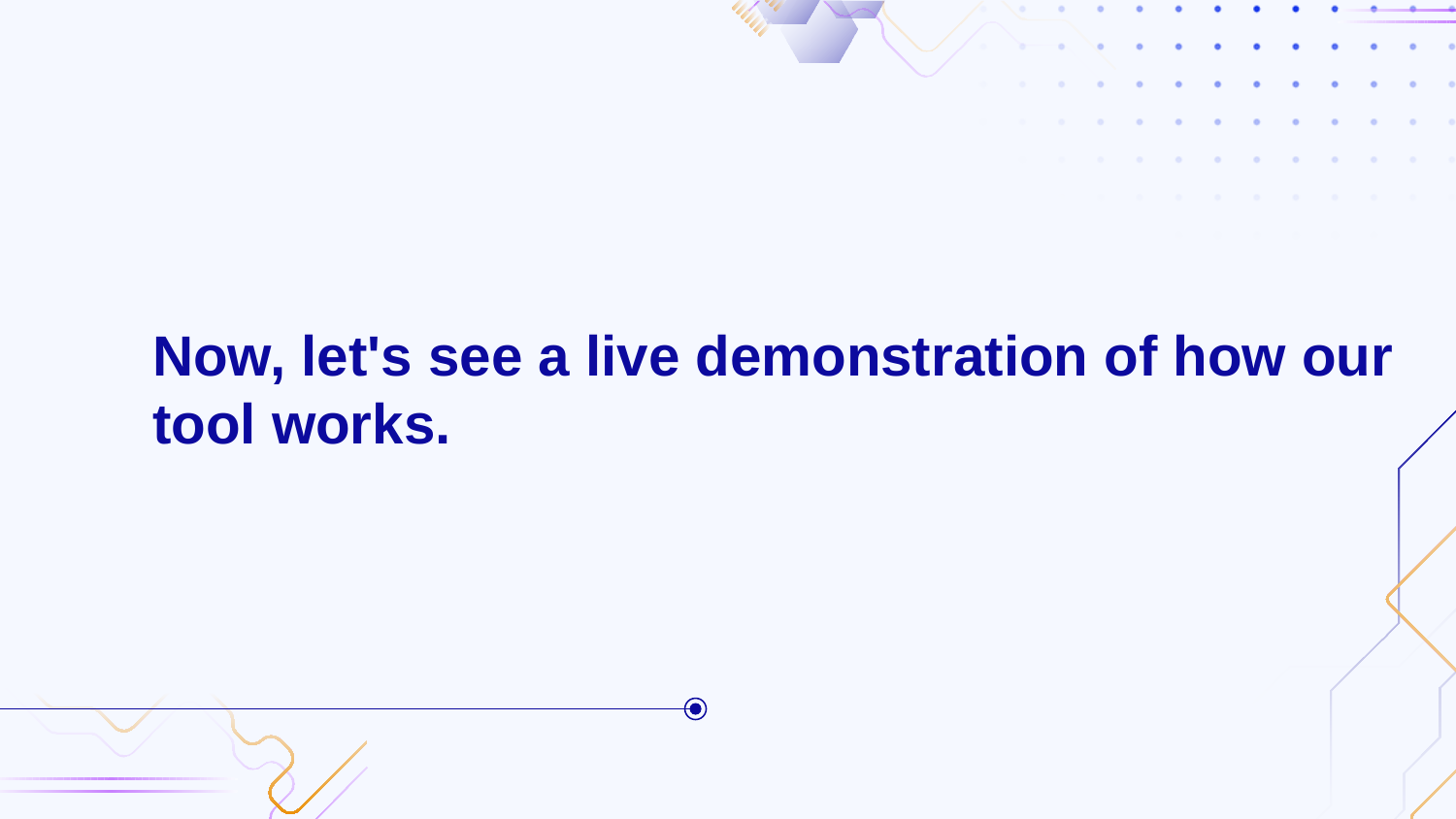

# Now, let's see a live demonstration of how our tool works.